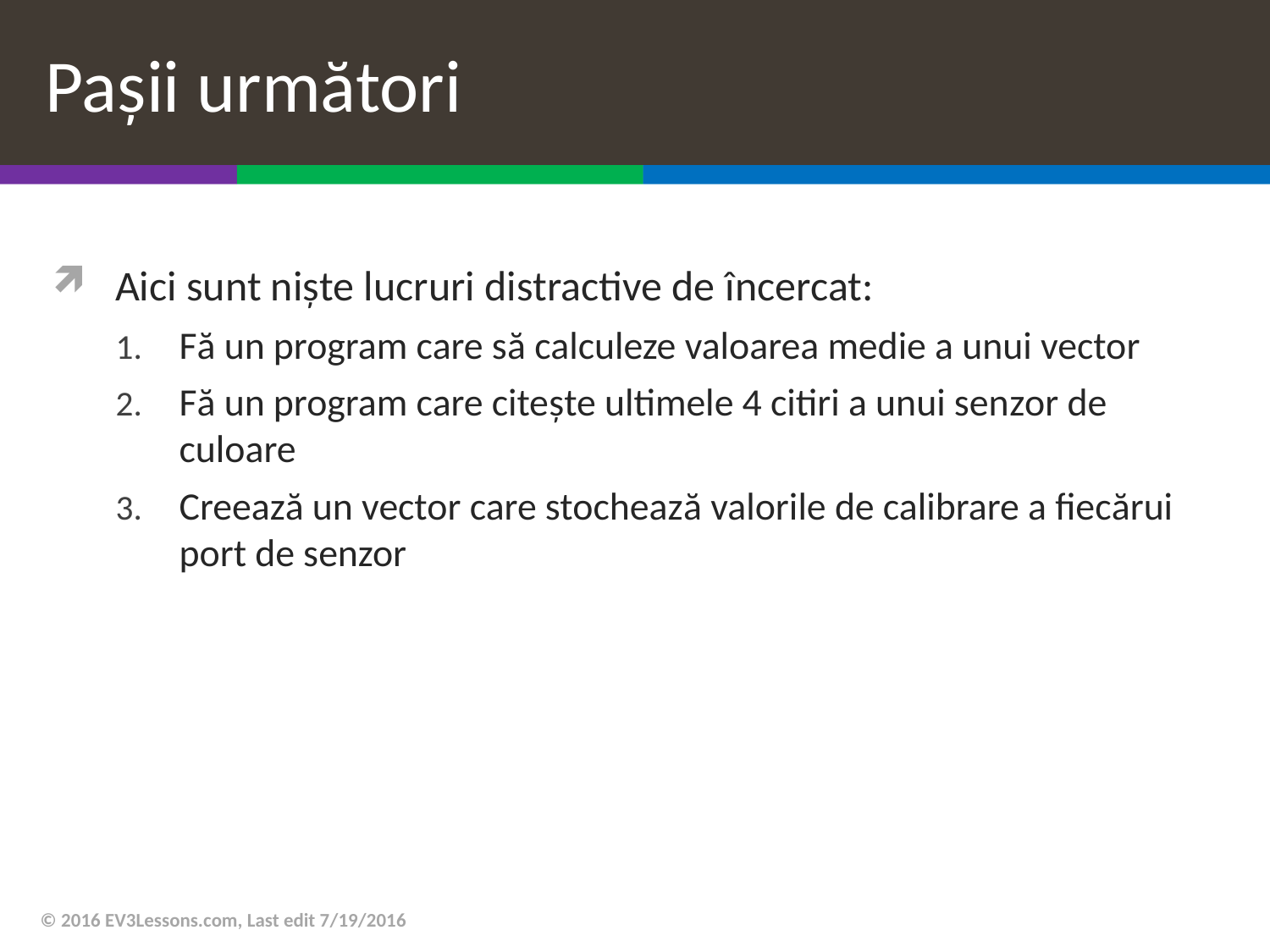

# Pașii următori
Aici sunt niște lucruri distractive de încercat:
Fă un program care să calculeze valoarea medie a unui vector
Fă un program care citește ultimele 4 citiri a unui senzor de culoare
Creează un vector care stochează valorile de calibrare a fiecărui port de senzor

© 2016 EV3Lessons.com, Last edit 7/19/2016